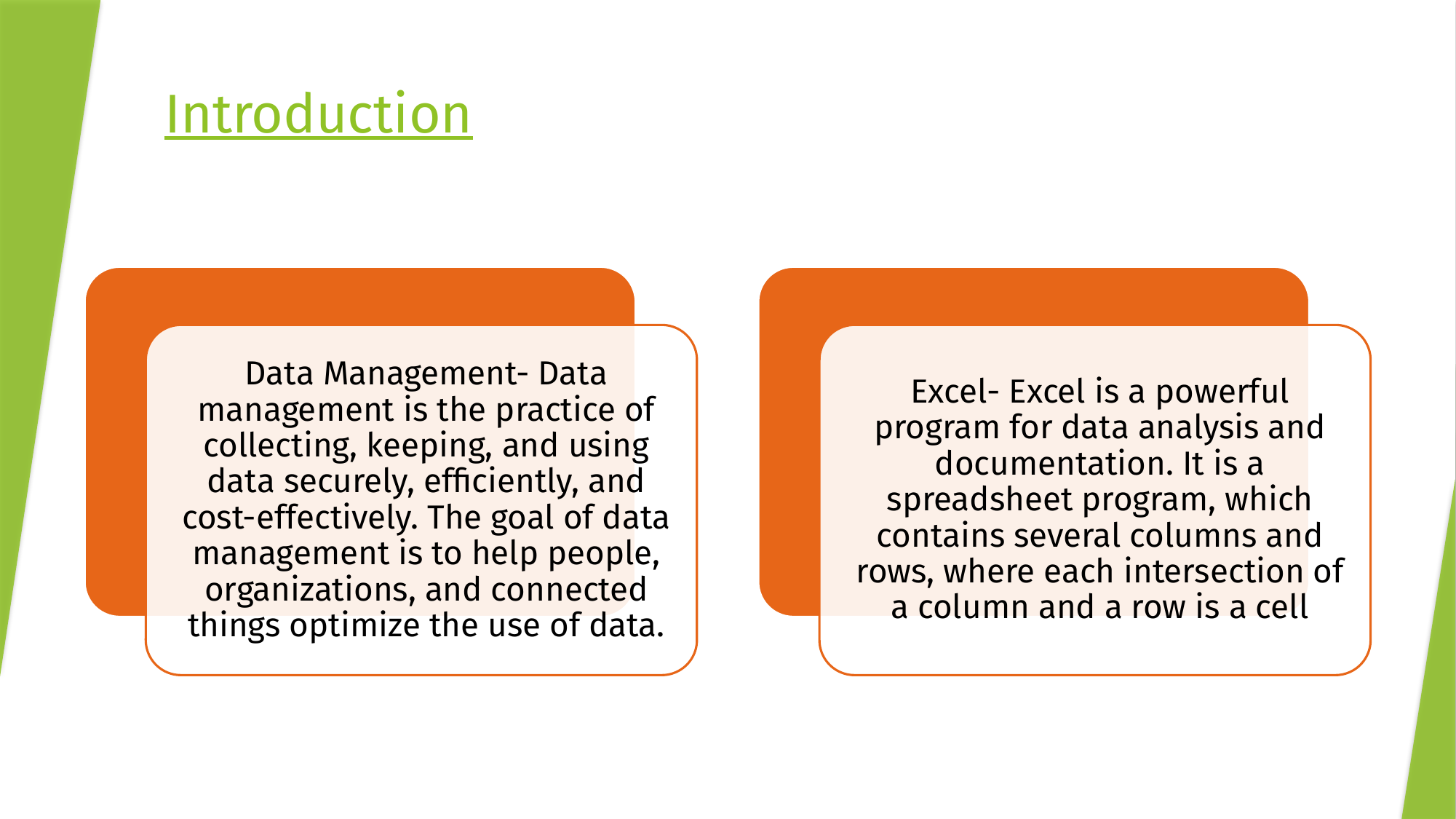

# Introduction
Data Management- Data management is the practice of collecting, keeping, and using data securely, efficiently, and cost-effectively. The goal of data management is to help people, organizations, and connected things optimize the use of data.
Excel- Excel is a powerful program for data analysis and documentation. It is a spreadsheet program, which contains several columns and rows, where each intersection of a column and a row is a cell